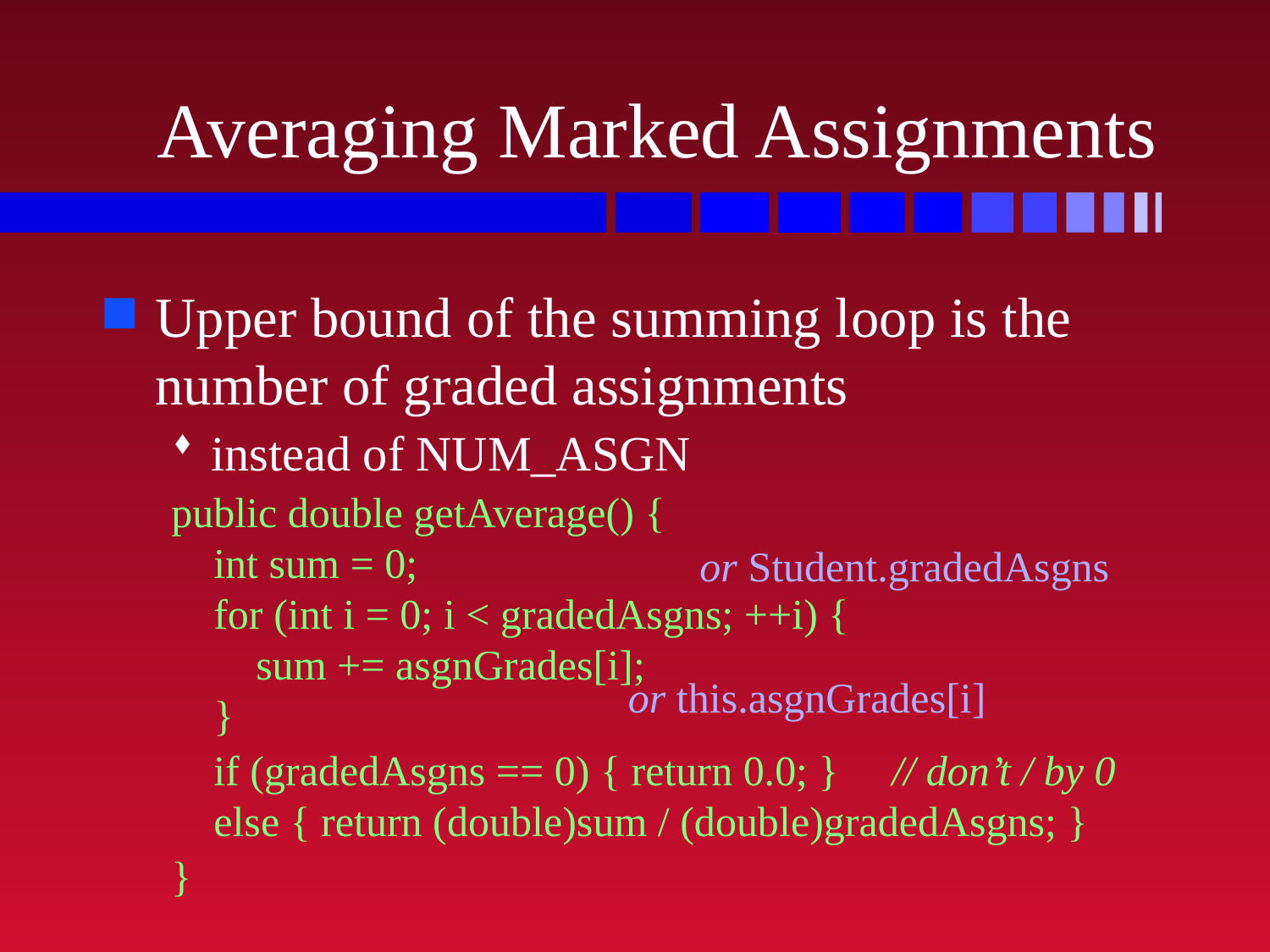

# Averaging Marked Assignments
Upper bound of the summing loop is the number of graded assignments
instead of NUM_ASGN
public double getAverage() {
    int sum = 0;
    for (int i = 0; i < gradedAsgns; ++i) {
        sum += asgnGrades[i];
    }
    if (gradedAsgns == 0) { return 0.0; }     // don’t / by 0
    else { return (double)sum / (double)gradedAsgns; }
}
or Student.gradedAsgns
or this.asgnGrades[i]